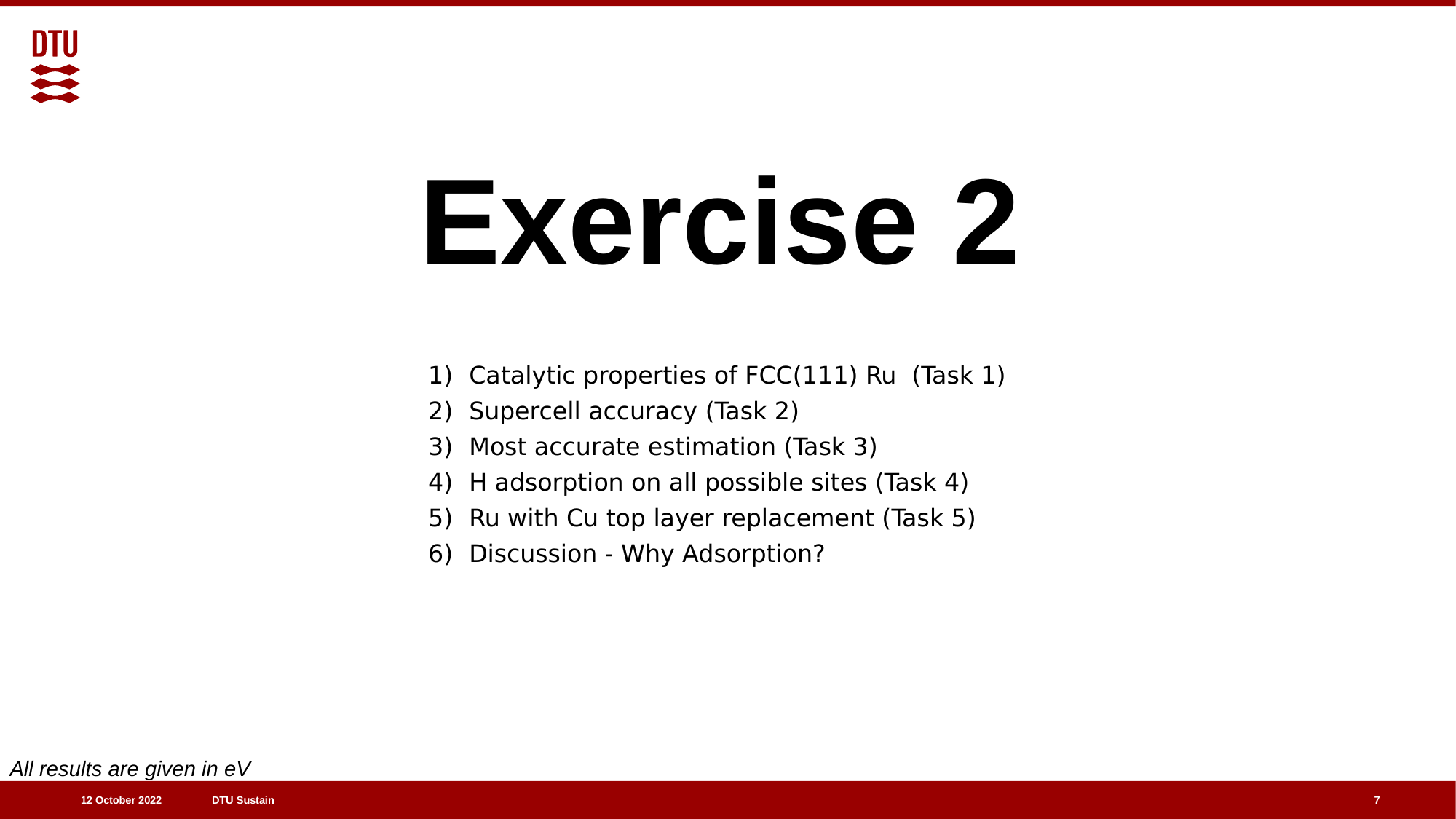

# Exercise 2
Catalytic properties of FCC(111) Ru  (Task 1)
Supercell accuracy (Task 2)
Most accurate estimation (Task 3)
H adsorption on all possible sites (Task 4)
Ru with Cu top layer replacement (Task 5)
Discussion - Why Adsorption?
All results are given in eV
7